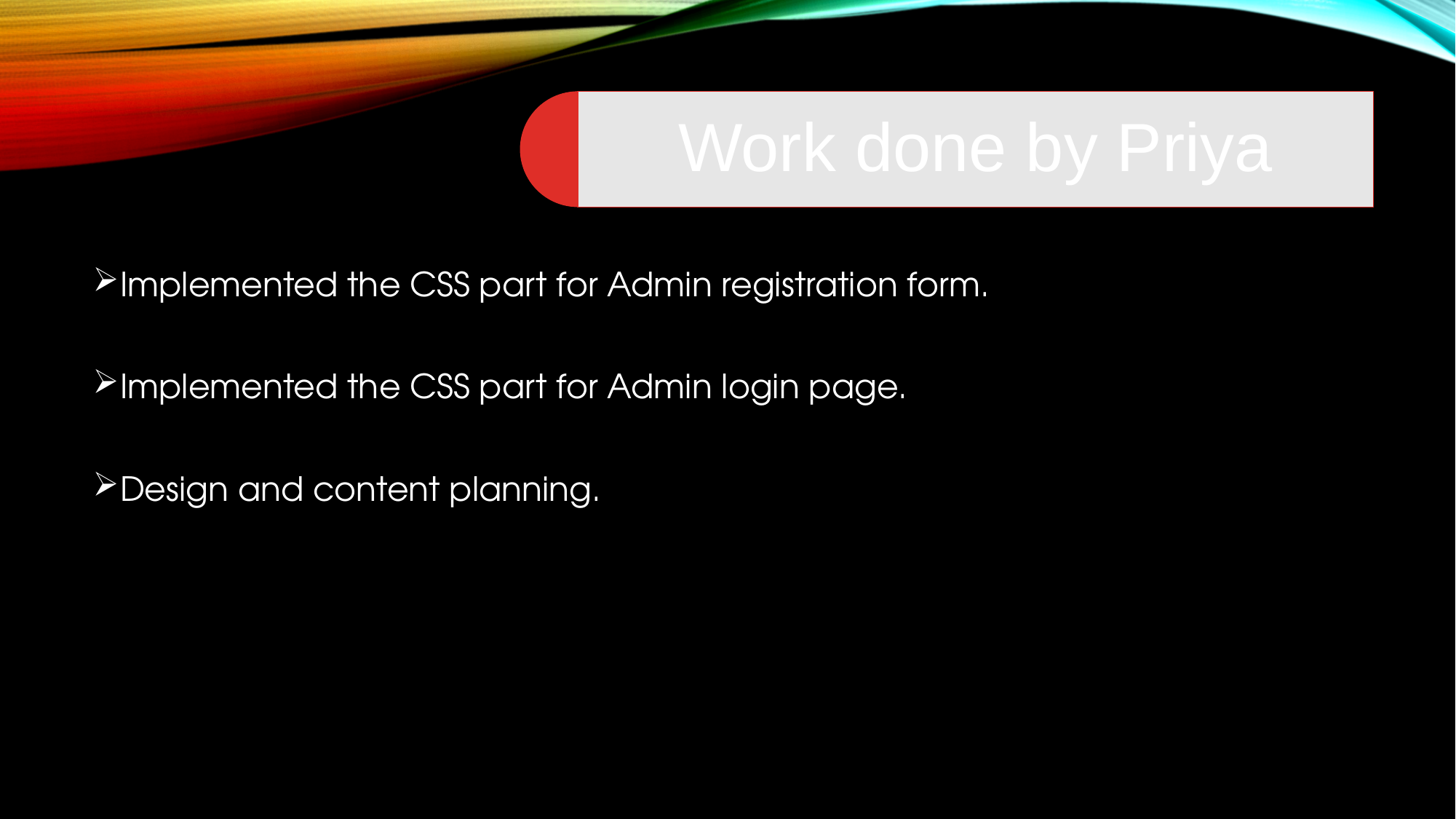

Work done by Priya
Implemented the CSS part for Admin registration form.

Implemented the CSS part for Admin login page.

Design and content planning.